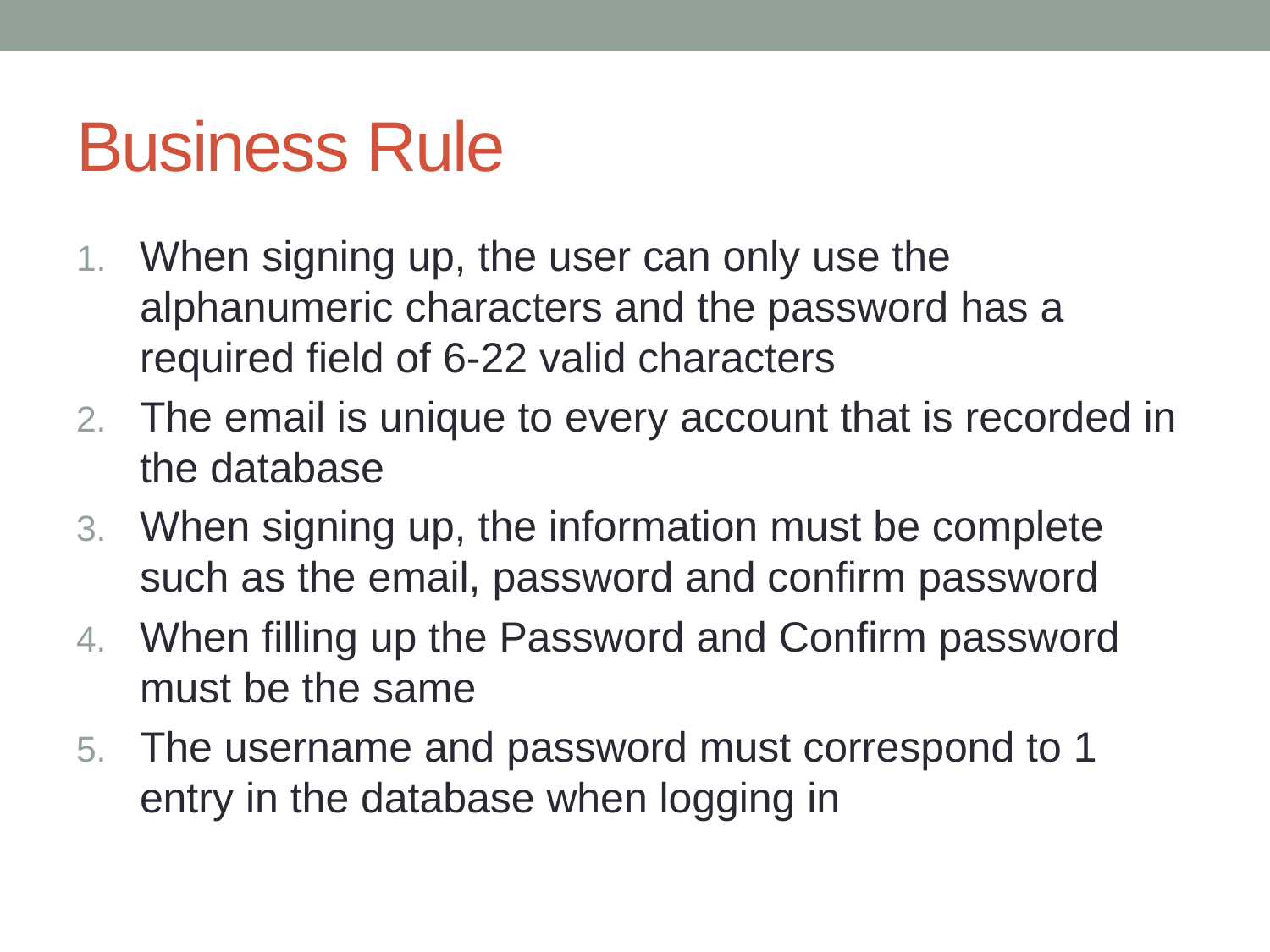

# Business Rule
When signing up, the user can only use the alphanumeric characters and the password has a required field of 6-22 valid characters
The email is unique to every account that is recorded in the database
When signing up, the information must be complete such as the email, password and confirm password
When filling up the Password and Confirm password must be the same
The username and password must correspond to 1 entry in the database when logging in